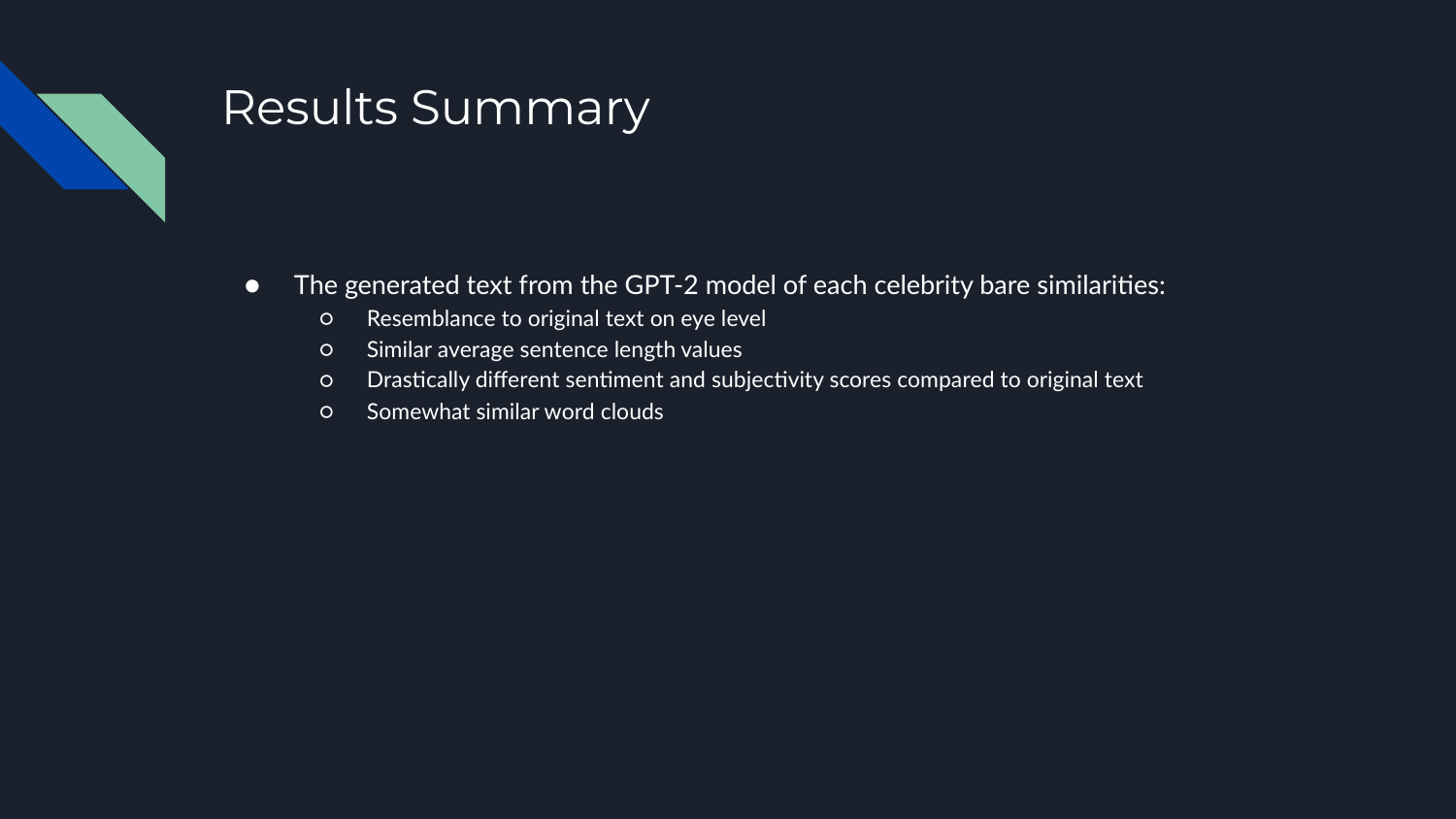

# Results Summary
The generated text from the GPT-2 model of each celebrity bare similarities:
Resemblance to original text on eye level
Similar average sentence length values
Drastically different sentiment and subjectivity scores compared to original text
Somewhat similar word clouds